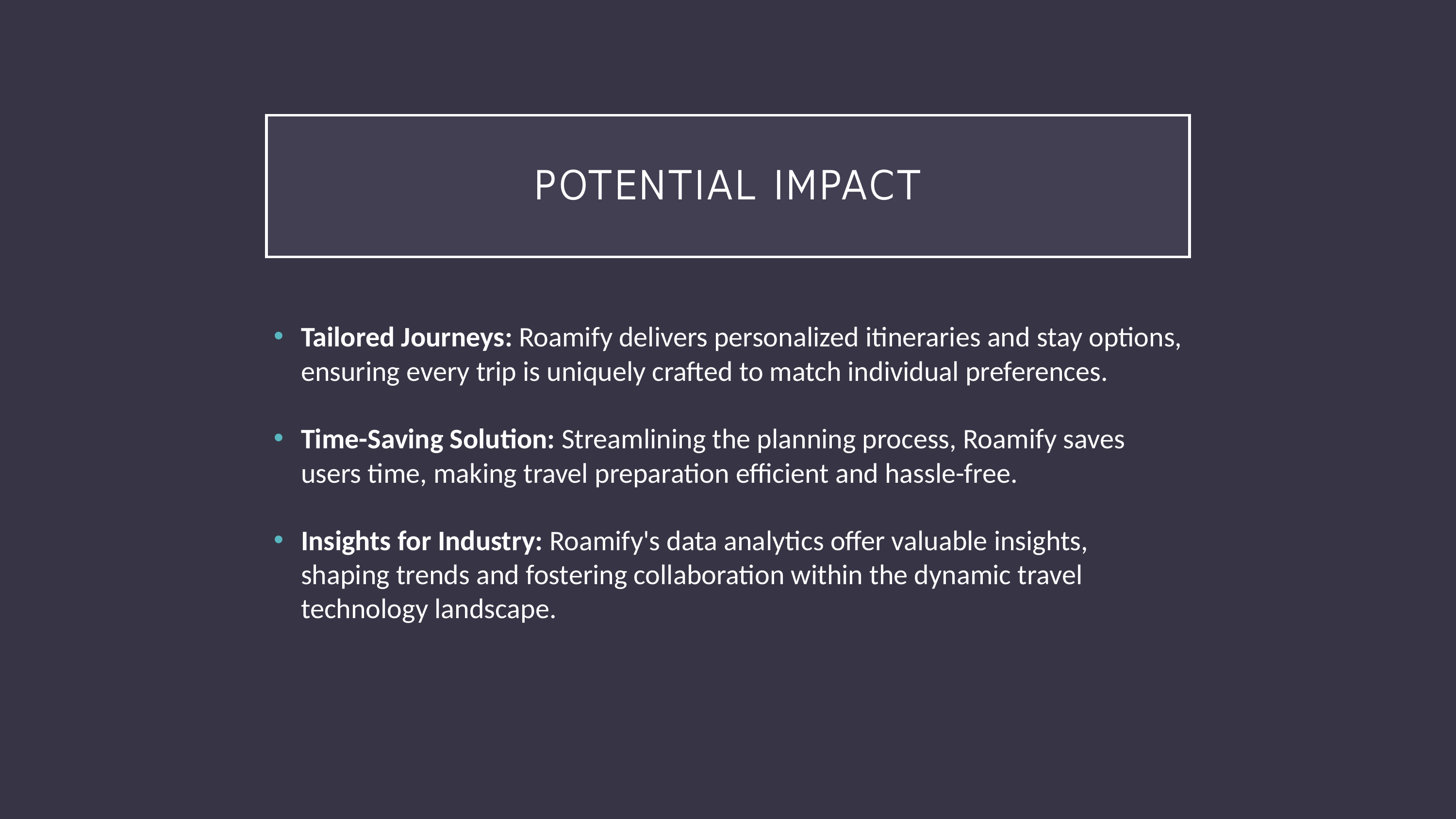

# Potential impact
Tailored Journeys: Roamify delivers personalized itineraries and stay options, ensuring every trip is uniquely crafted to match individual preferences.

Time-Saving Solution: Streamlining the planning process, Roamify saves users time, making travel preparation efficient and hassle-free.

Insights for Industry: Roamify's data analytics offer valuable insights, shaping trends and fostering collaboration within the dynamic travel technology landscape.